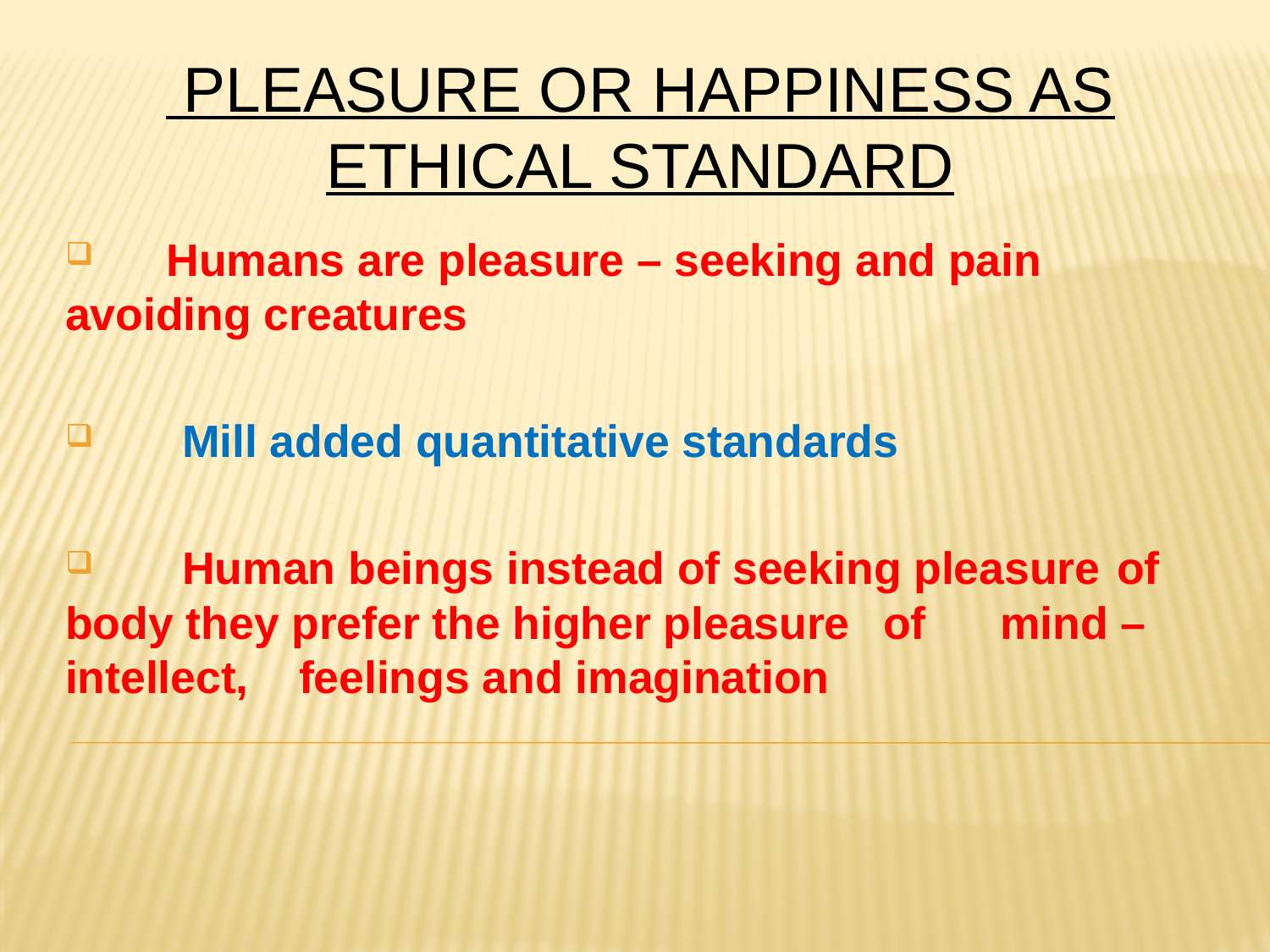

# PLEASURE OR HAPPINESS AS ETHICAL STANDARD
      Humans are pleasure – seeking and pain 	avoiding creatures

	Mill added quantitative standards

	Human beings instead of seeking pleasure 	of body they prefer the higher pleasure 	of 	mind – intellect, 	feelings and imagination